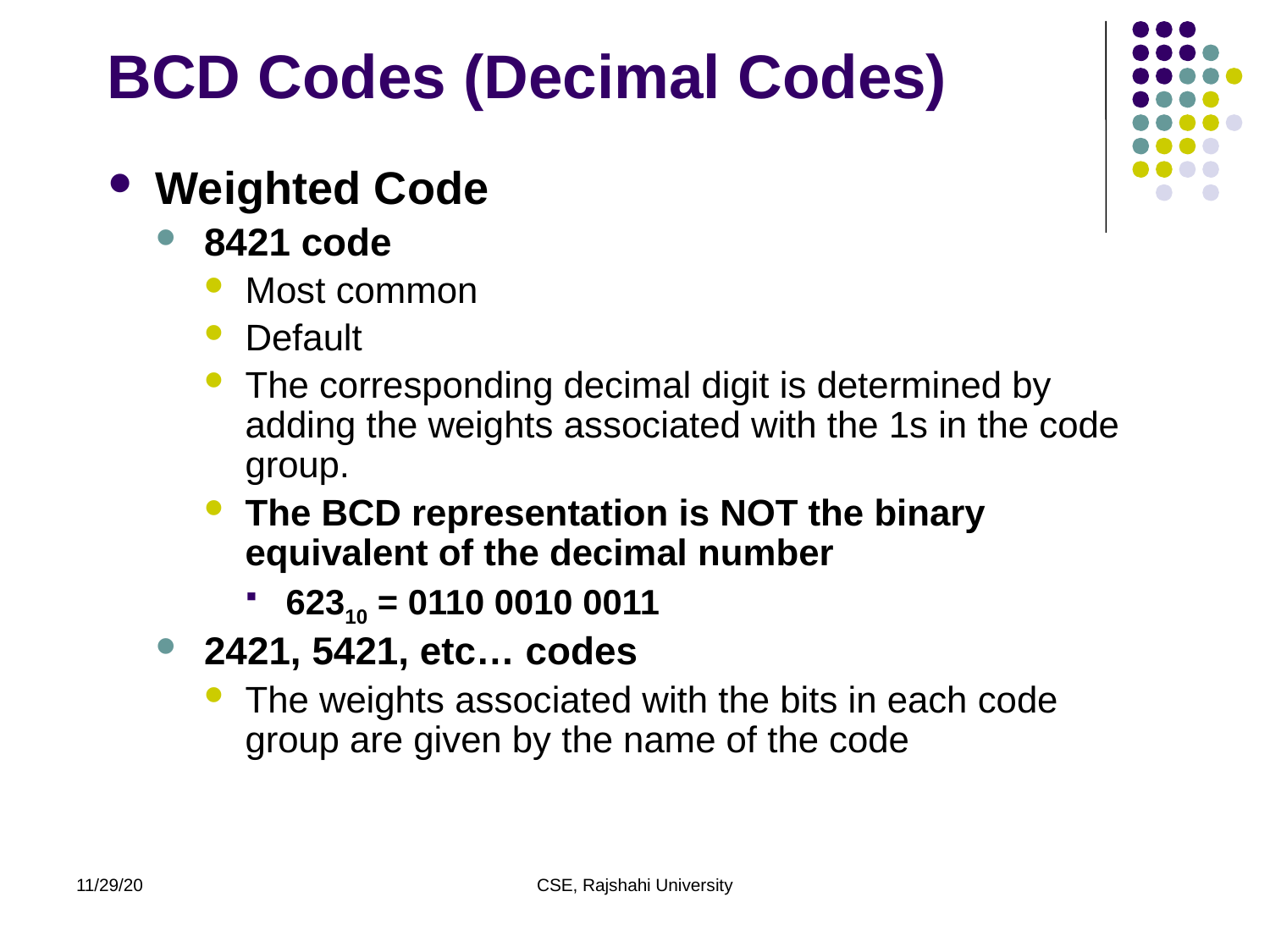

# BCD Codes (Decimal Codes)
Weighted Code
8421 code
Most common
Default
The corresponding decimal digit is determined by adding the weights associated with the 1s in the code group.
The BCD representation is NOT the binary equivalent of the decimal number
62310 = 0110 0010 0011
2421, 5421, etc… codes
The weights associated with the bits in each code group are given by the name of the code
11/29/20
CSE, Rajshahi University